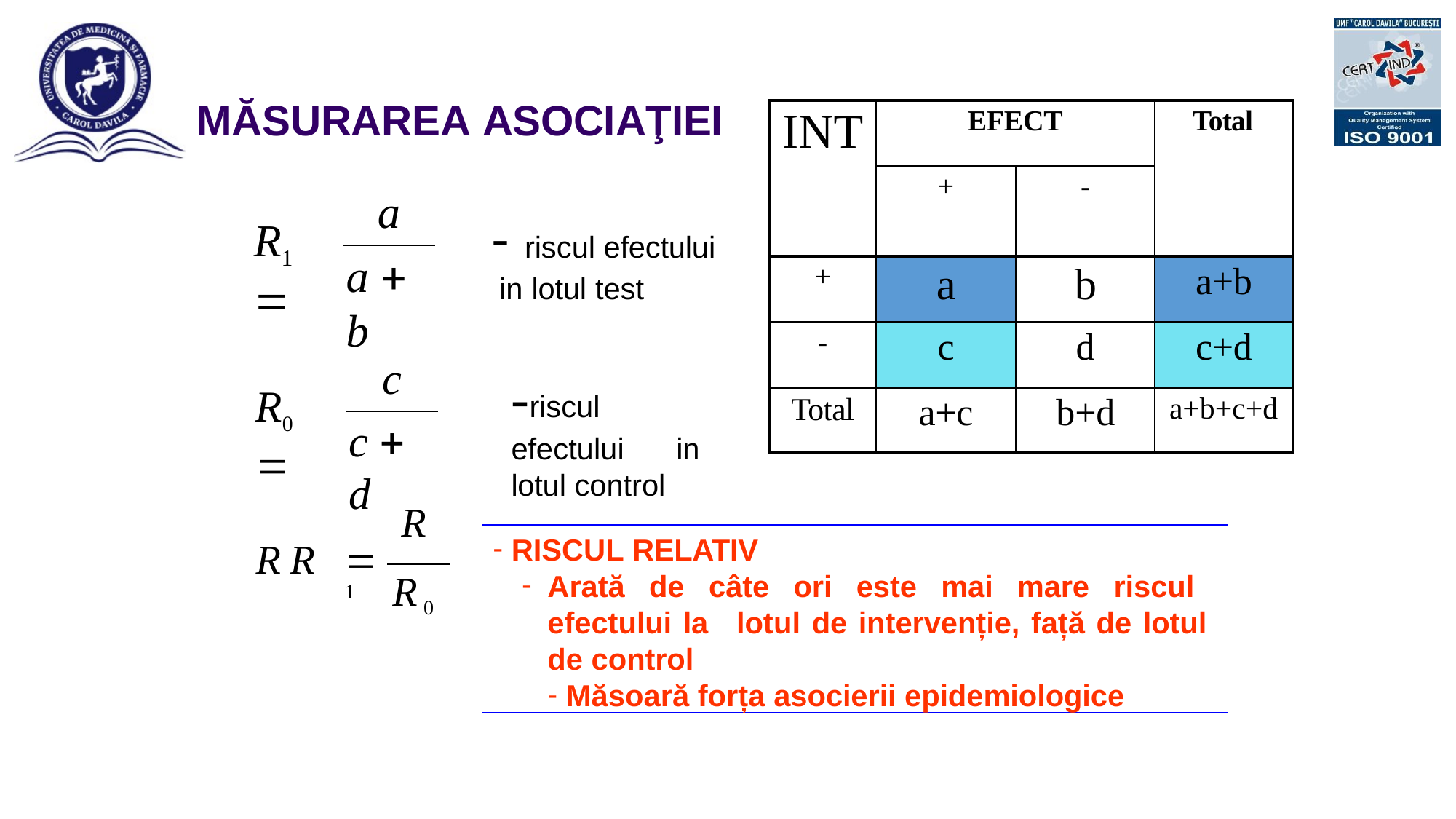

MĂSURAREA ASOCIAŢIEI
| INT | EFECT |  | Total |
| --- | --- | --- | --- |
|  | + | - |  |
| + | a | b | a+b |
| - | c | d | c+d |
| Total | a+c | b+d | a+b+c+d |
a
# - riscul efectului  in lotul test
R1 =
a + b

c
-riscul
efectului	in
lotul control
R0	=

c + d
R
RR	=	1
RISCUL RELATIV
Arată de câte ori este mai mare riscul  efectului la lotul de intervenție, față de lotul  de control
Măsoară forța asocierii epidemiologice
R0